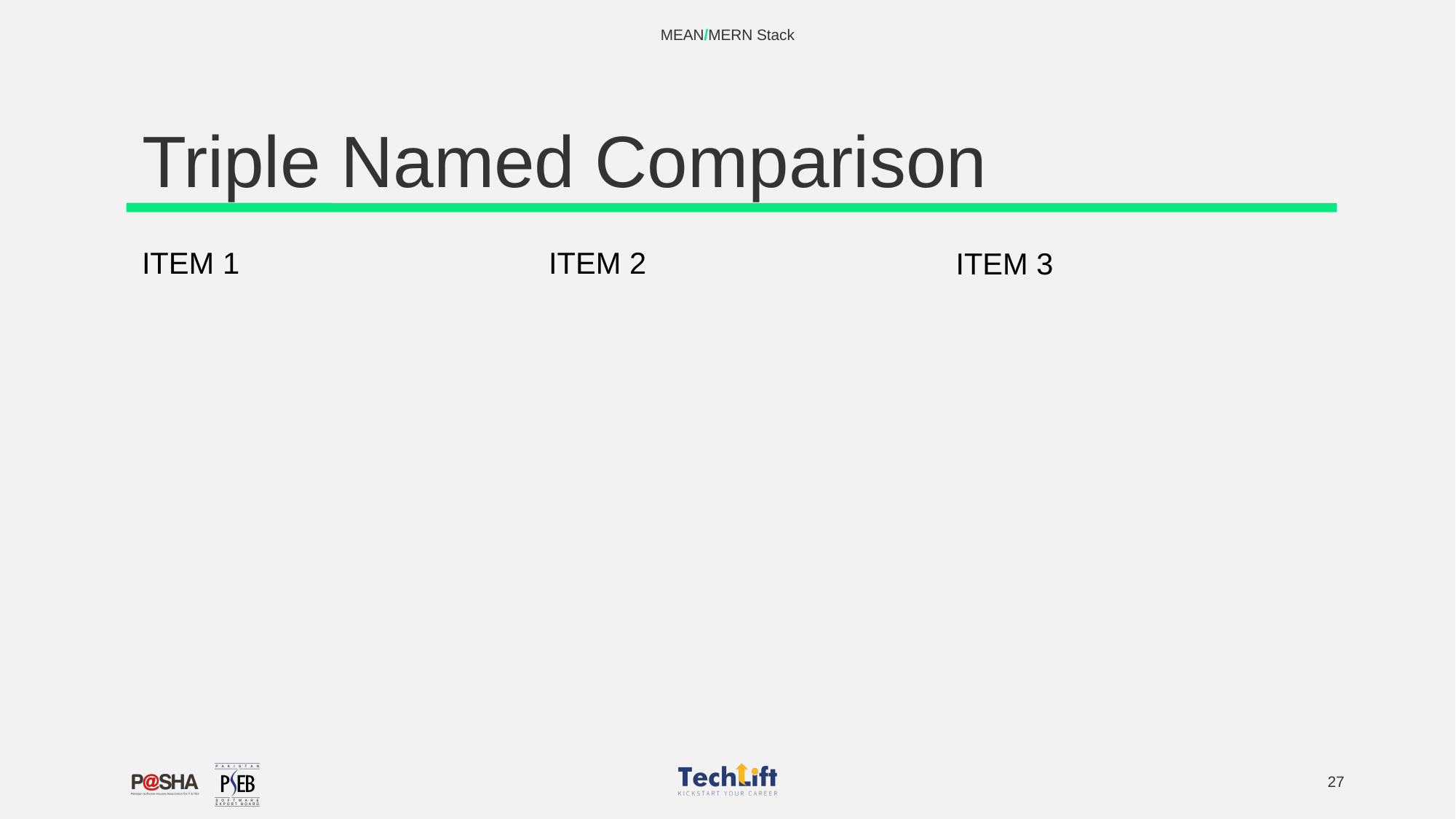

MEAN/MERN Stack
# Triple Named Comparison
ITEM 1
ITEM 2
ITEM 3

27